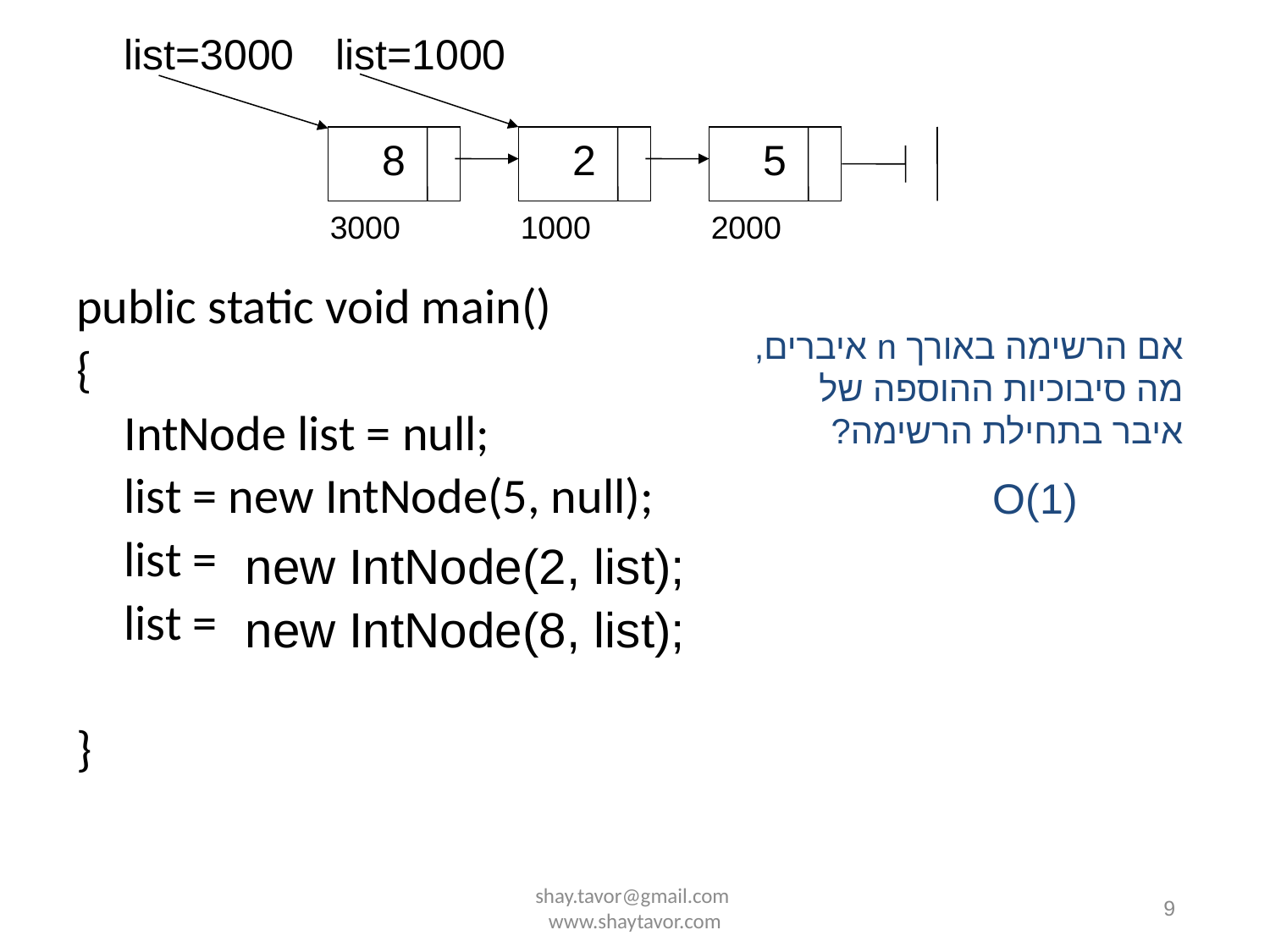

list=3000
list=1000

8

2

5

3000
1000
2000
public static void main()
{
	IntNode list = null;
	list = new IntNode(5, null);
 	list =
	list =

}
אם הרשימה באורך n איברים, מה סיבוכיות ההוספה של איבר בתחילת הרשימה?
O(1)
new IntNode(2, list);
new IntNode(8, list);
shay.tavor@gmail.com  www.shaytavor.com
9